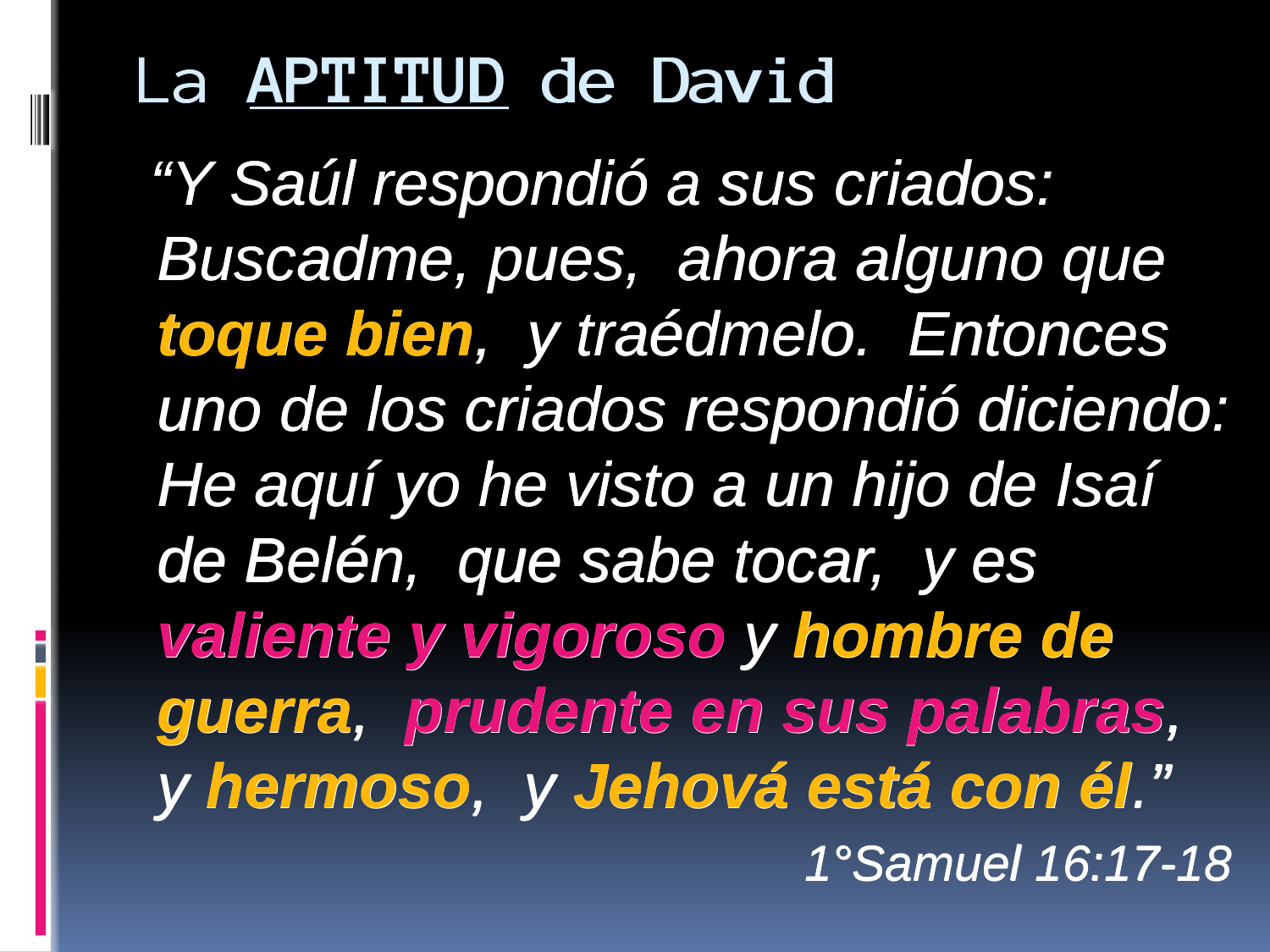

La APTITUD de David
# La APTITUD de David
  “Y Saúl respondió a sus criados: Buscadme, pues,  ahora alguno que toque bien,  y traédmelo.  Entonces uno de los criados respondió diciendo: He aquí yo he visto a un hijo de Isaí de Belén,  que sabe tocar,  y es valiente y vigoroso y hombre de guerra,  prudente en sus palabras,  y hermoso,  y Jehová está con él.”
1°Samuel 16:17-18
  “Y Saúl respondió a sus criados: Buscadme, pues,  ahora alguno que toque bien,  y traédmelo.  Entonces uno de los criados respondió diciendo: He aquí yo he visto a un hijo de Isaí de Belén,  que sabe tocar,  y es valiente y vigoroso y hombre de guerra,  prudente en sus palabras,  y hermoso,  y Jehová está con él.”
1°Samuel 16:17-18